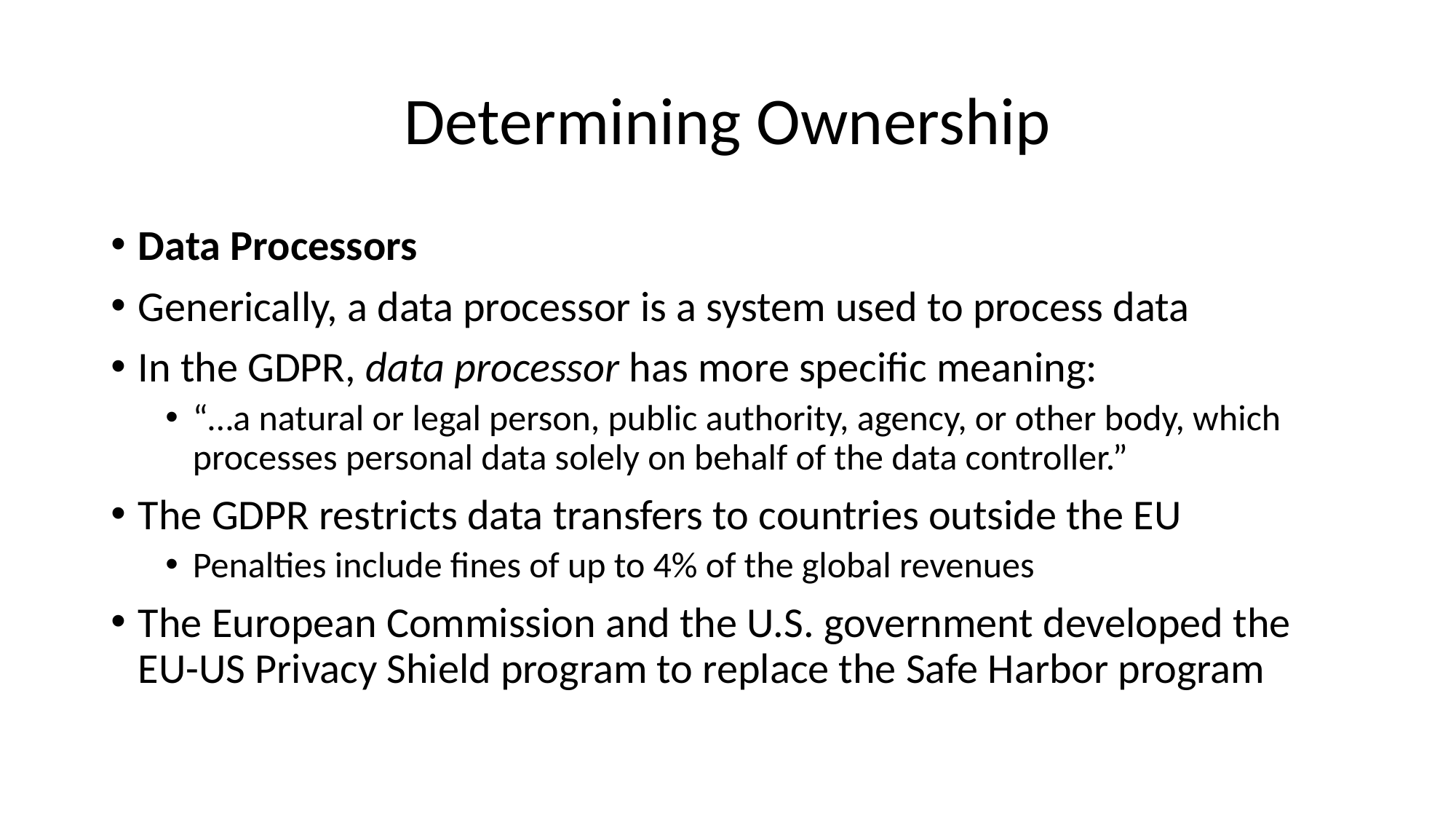

# Determining Ownership
Data Processors
Generically, a data processor is a system used to process data
In the GDPR, data processor has more specific meaning:
“…a natural or legal person, public authority, agency, or other body, which processes personal data solely on behalf of the data controller.”
The GDPR restricts data transfers to countries outside the EU
Penalties include fines of up to 4% of the global revenues
The European Commission and the U.S. government developed the EU-US Privacy Shield program to replace the Safe Harbor program